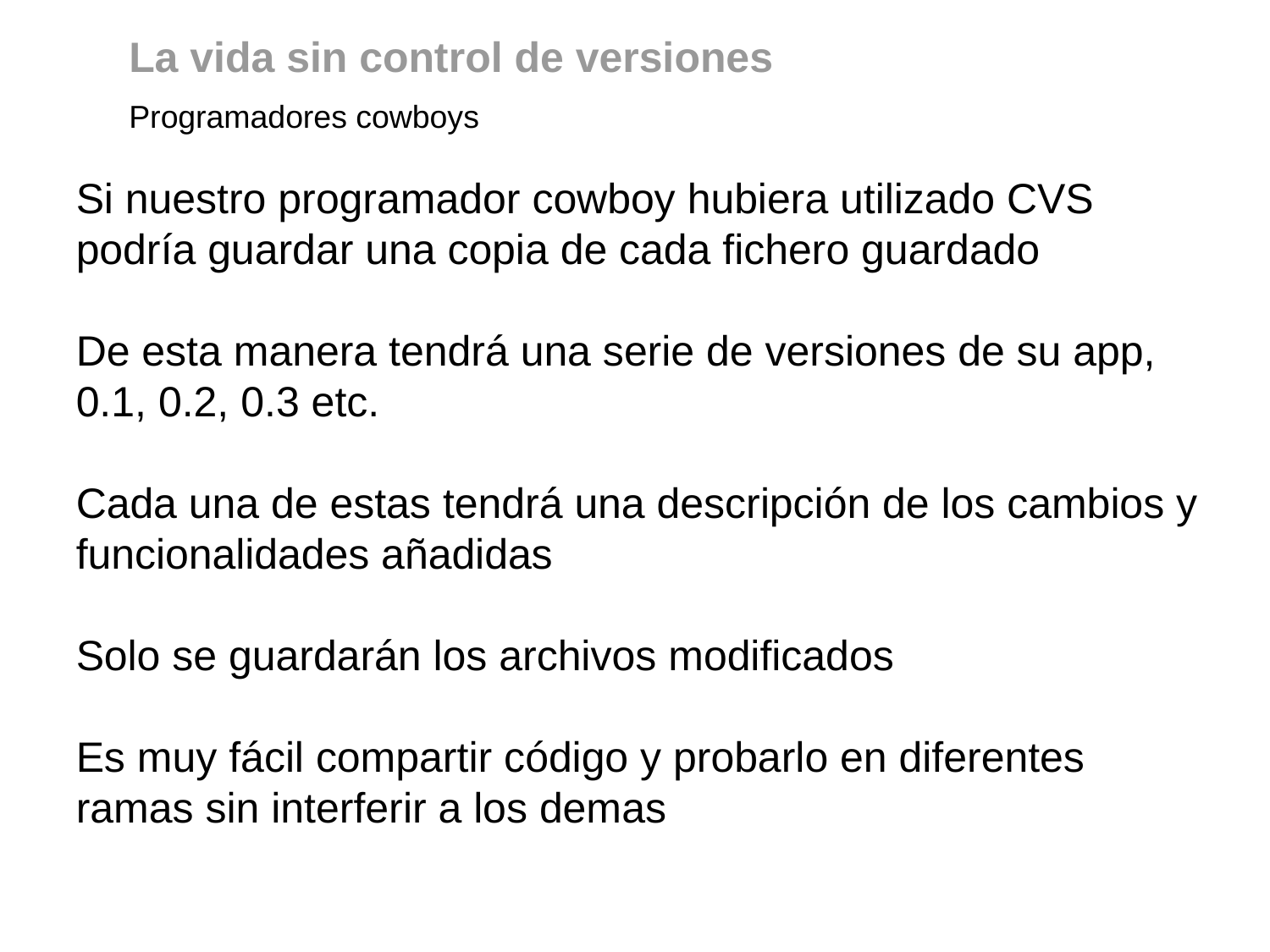

La vida sin control de versiones
Programadores cowboys

Si nuestro programador cowboy hubiera utilizado CVS podría guardar una copia de cada fichero guardado

De esta manera tendrá una serie de versiones de su app, 0.1, 0.2, 0.3 etc.

Cada una de estas tendrá una descripción de los cambios y funcionalidades añadidas

Solo se guardarán los archivos modificados

Es muy fácil compartir código y probarlo en diferentes ramas sin interferir a los demas